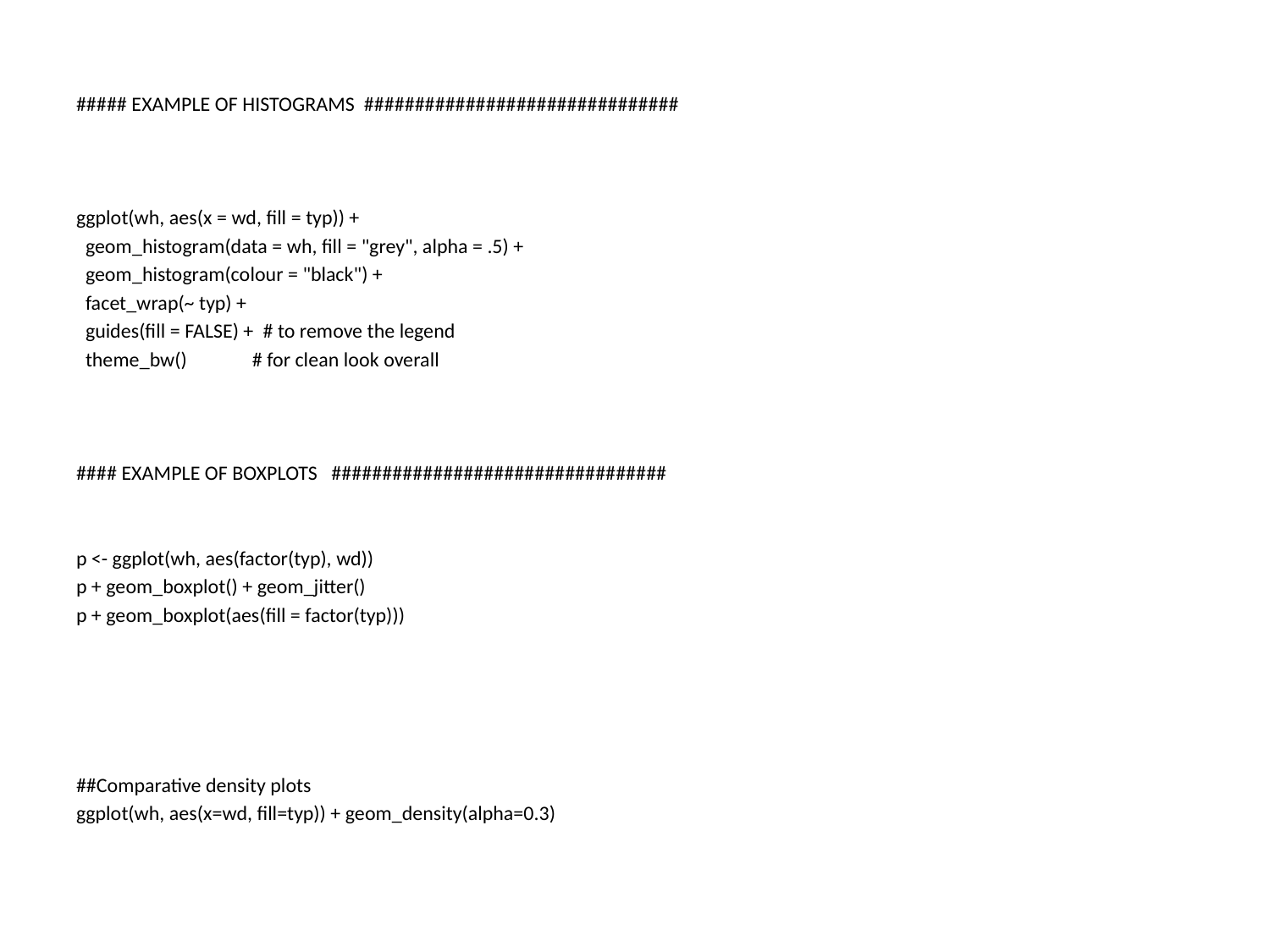

##### EXAMPLE OF HISTOGRAMS  ###############################

ggplot(wh, aes(x = wd, fill = typ)) +
  geom_histogram(data = wh, fill = "grey", alpha = .5) +
  geom_histogram(colour = "black") +
  facet_wrap(~ typ) +
  guides(fill = FALSE) +  # to remove the legend
  theme_bw()              # for clean look overall

#### EXAMPLE OF BOXPLOTS   #################################

p <- ggplot(wh, aes(factor(typ), wd))
p + geom_boxplot() + geom_jitter()
p + geom_boxplot(aes(fill = factor(typ)))

##Comparative density plots
ggplot(wh, aes(x=wd, fill=typ)) + geom_density(alpha=0.3)